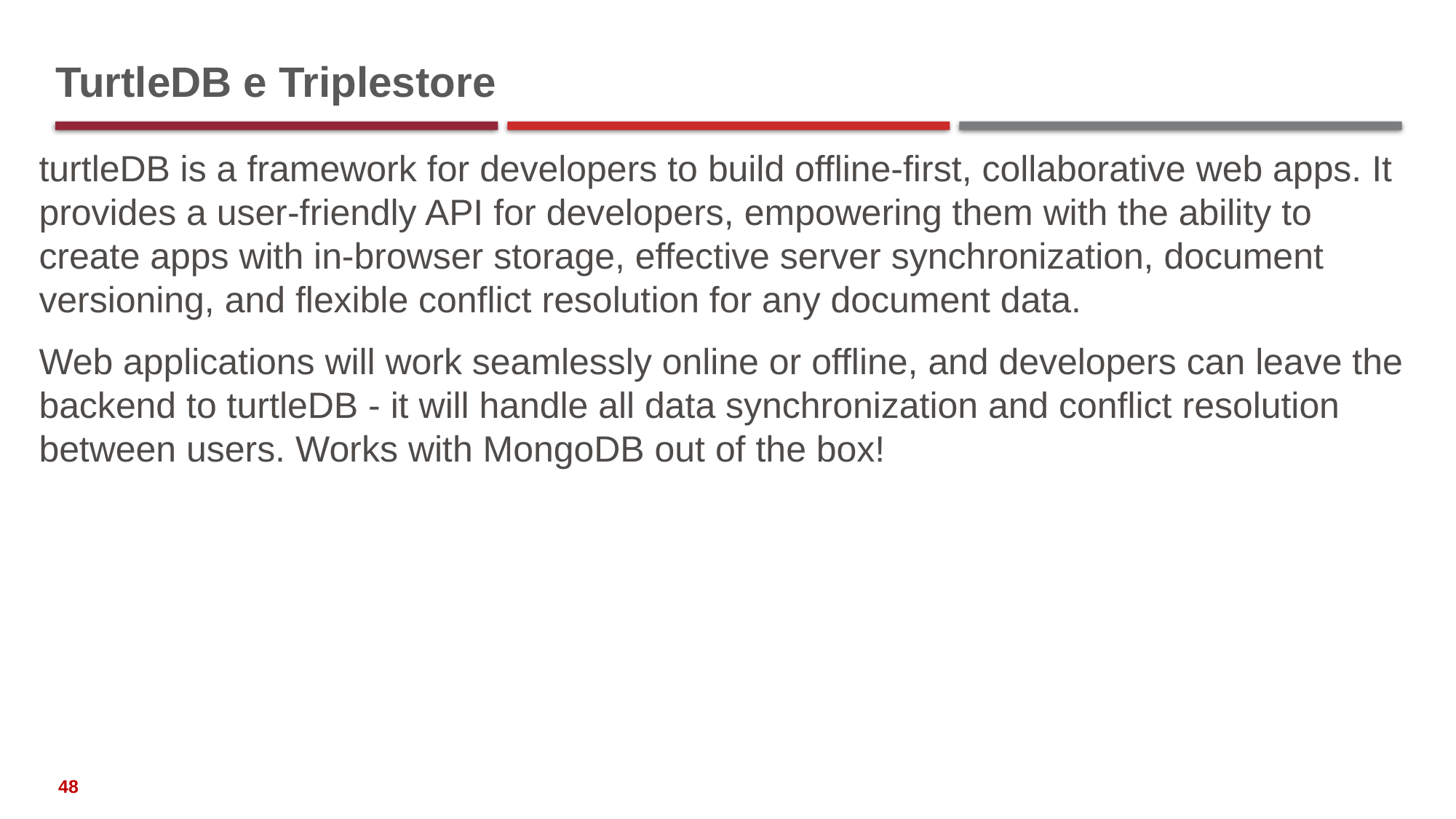

# TurtleDB e Triplestore
turtleDB is a framework for developers to build offline-first, collaborative web apps. It provides a user-friendly API for developers, empowering them with the ability to create apps with in-browser storage, effective server synchronization, document versioning, and flexible conflict resolution for any document data.
Web applications will work seamlessly online or offline, and developers can leave the backend to turtleDB - it will handle all data synchronization and conflict resolution between users. Works with MongoDB out of the box!

48